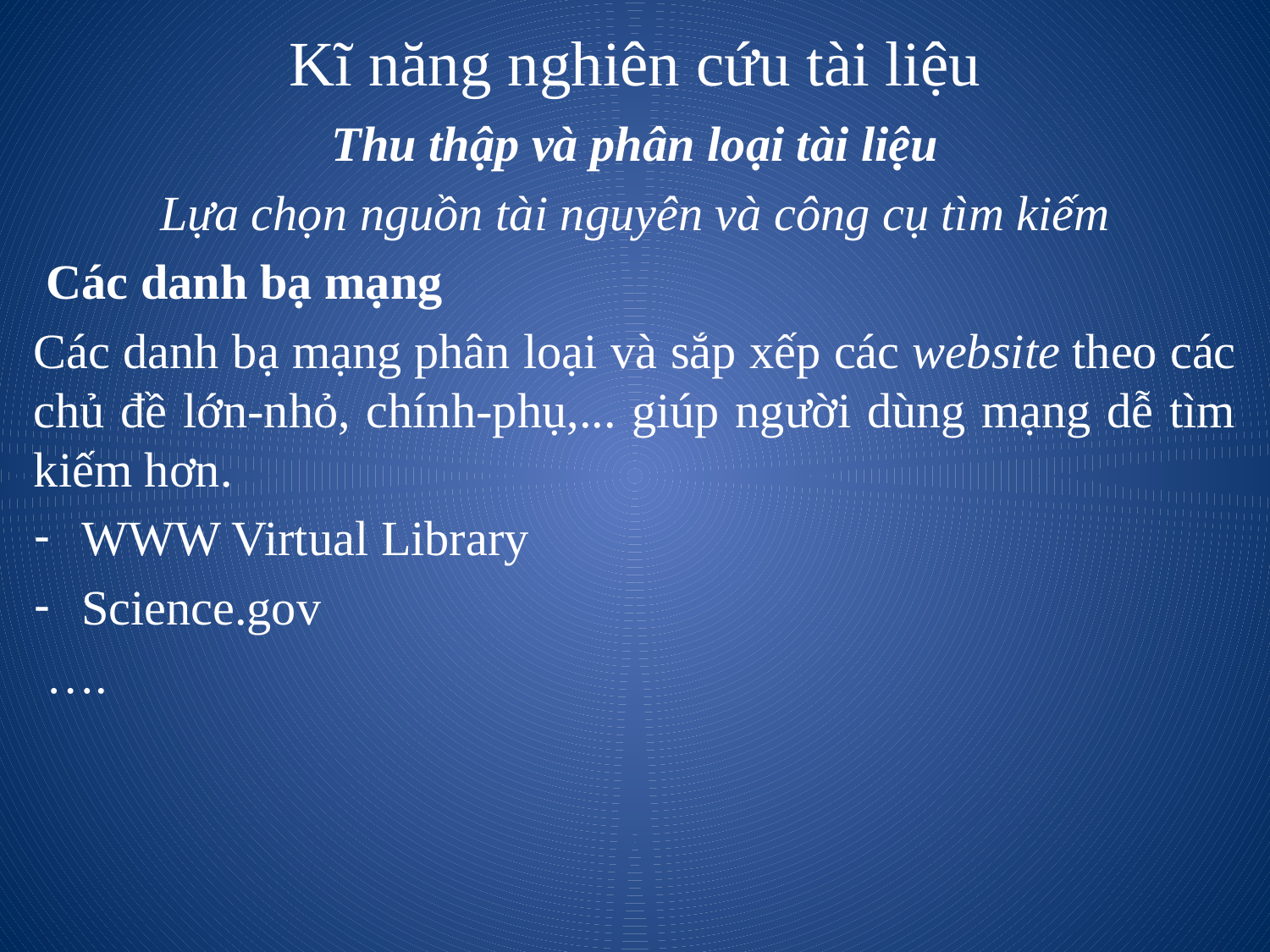

# Kĩ năng nghiên cứu tài liệu
Thu thập và phân loại tài liệu
Lựa chọn nguồn tài nguyên và công cụ tìm kiếm
 Các danh bạ mạng
Các danh bạ mạng phân loại và sắp xếp các website theo các chủ đề lớn-nhỏ, chính-phụ,... giúp người dùng mạng dễ tìm kiếm hơn.
WWW Virtual Library
Science.gov
 ….